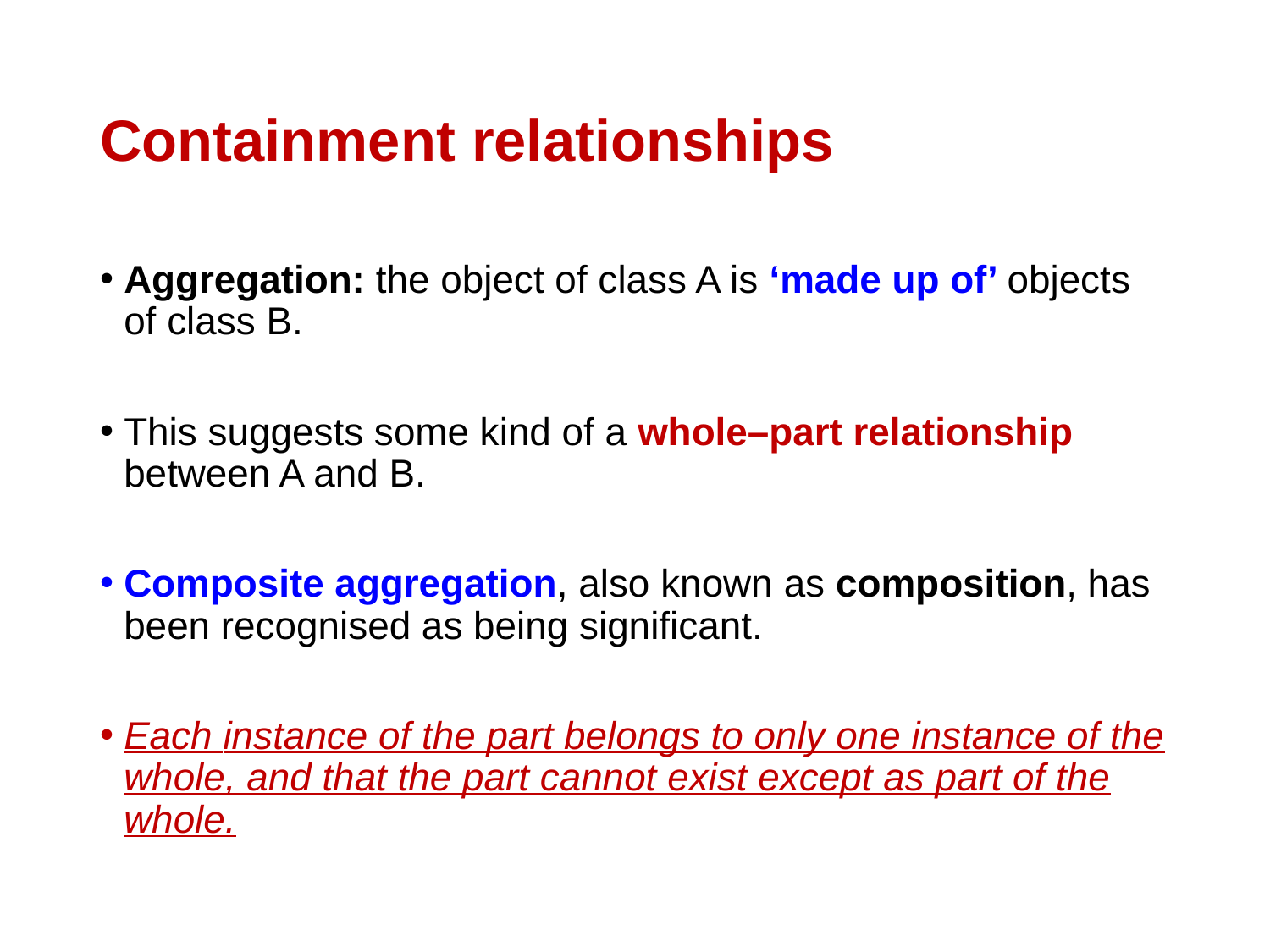

# Containment relationships
Aggregation: the object of class A is ‘made up of’ objects of class B.

This suggests some kind of a whole–part relationship between A and B.

Composite aggregation, also known as composition, has been recognised as being significant.

Each instance of the part belongs to only one instance of the whole, and that the part cannot exist except as part of the whole.